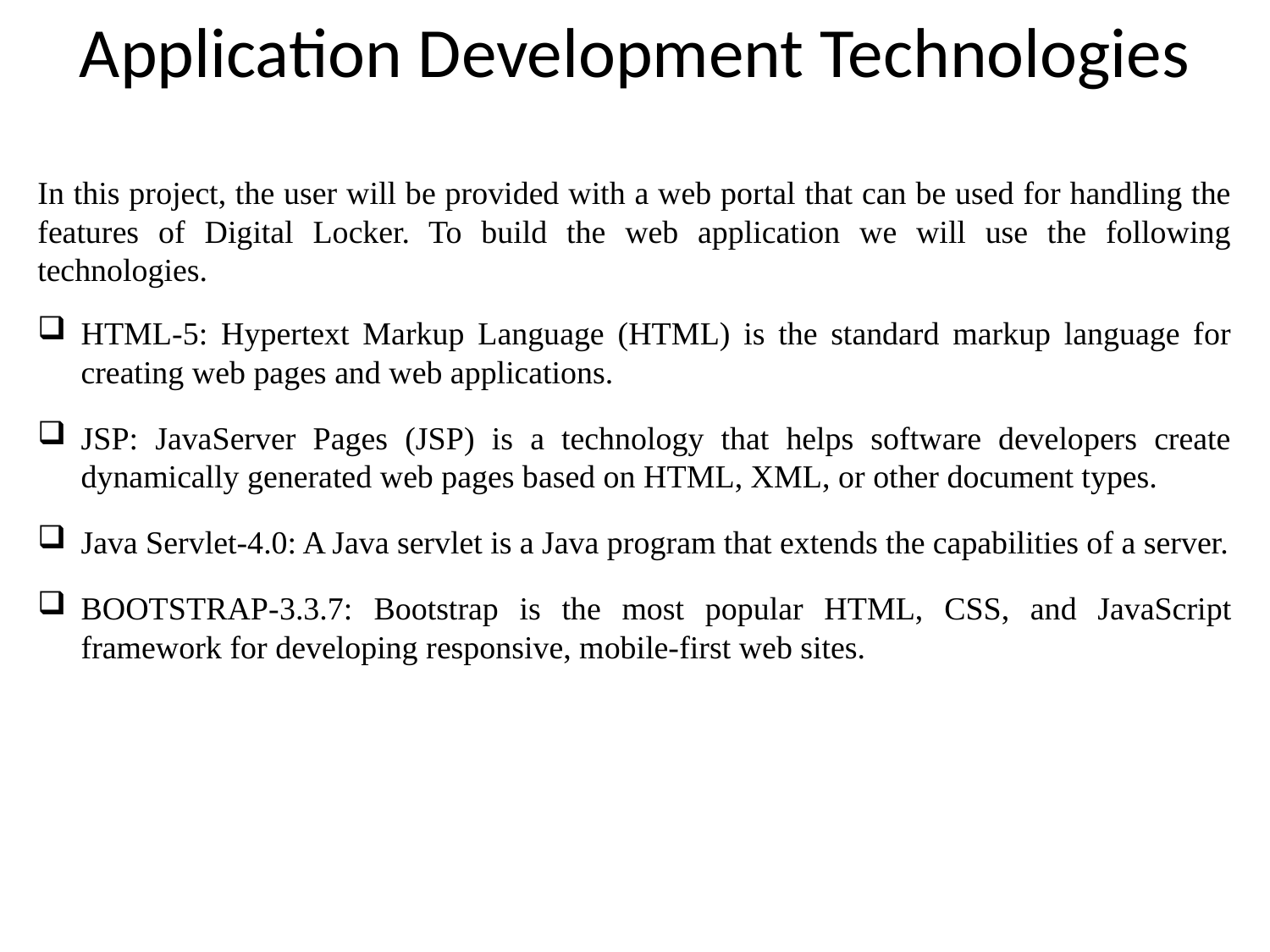

# Application Development Technologies
In this project, the user will be provided with a web portal that can be used for handling the features of Digital Locker. To build the web application we will use the following technologies.

HTML-5: Hypertext Markup Language (HTML) is the standard markup language for creating web pages and web applications.

JSP: JavaServer Pages (JSP) is a technology that helps software developers create dynamically generated web pages based on HTML, XML, or other document types.

Java Servlet-4.0: A Java servlet is a Java program that extends the capabilities of a server.

BOOTSTRAP-3.3.7: ​Bootstrap is the most popular HTML, CSS, and JavaScript framework for developing responsive, mobile-first web sites.